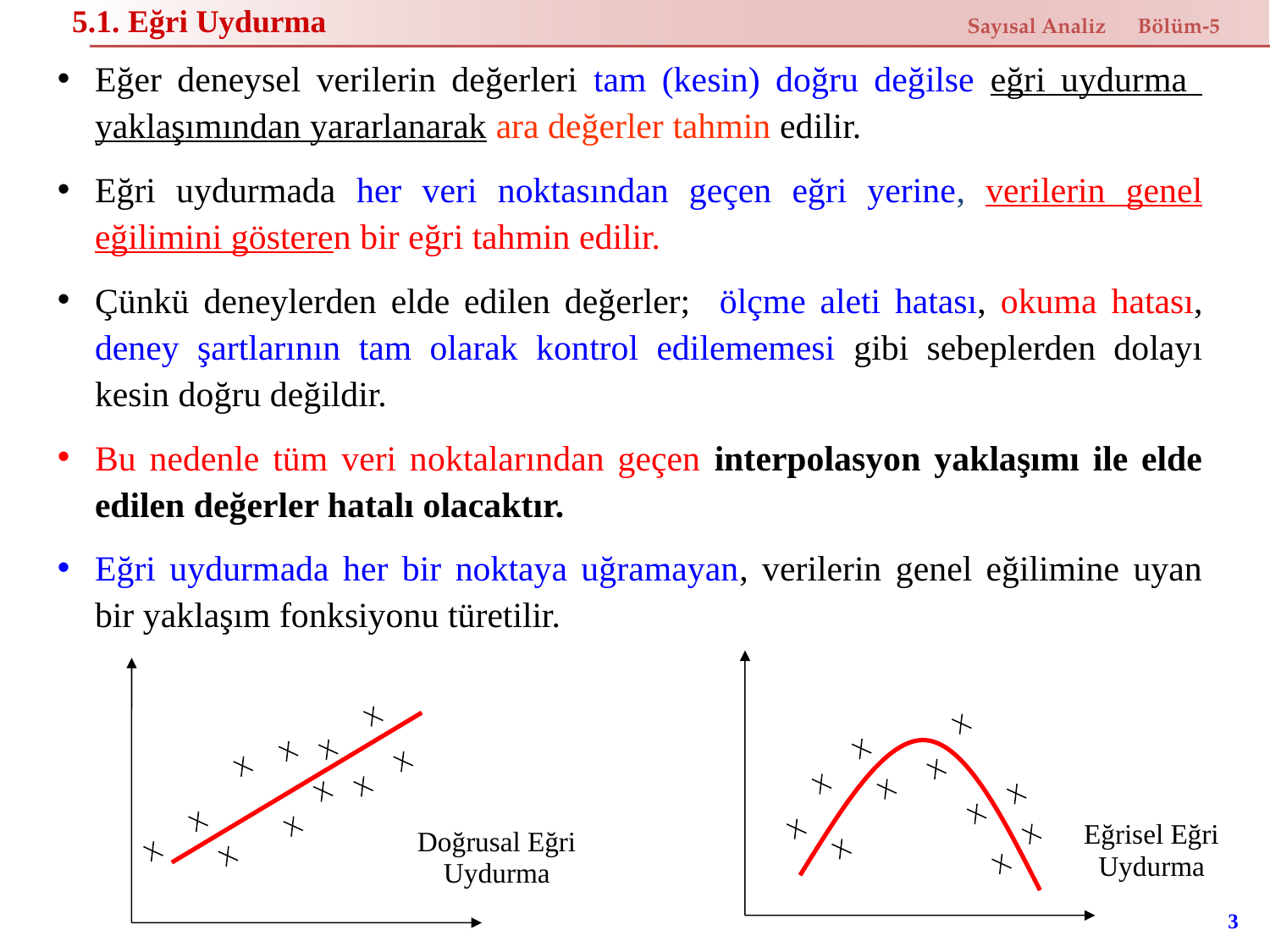

5.1. Eğri Uydurma

Sayısal Analiz      Bölüm-5
Eğer deneysel verilerin değerleri tam (kesin) doğru değilse eğri uydurma  yaklaşımından yararlanarak ara değerler tahmin edilir.
Eğri uydurmada her veri noktasından geçen eğri yerine, verilerin genel eğilimini gösteren bir eğri tahmin edilir.
Çünkü deneylerden elde edilen değerler;  ölçme aleti hatası, okuma hatası, deney şartlarının tam olarak kontrol edilememesi gibi sebeplerden dolayı kesin doğru değildir.
Bu nedenle tüm veri noktalarından geçen interpolasyon yaklaşımı ile elde edilen değerler hatalı olacaktır.
Eğri uydurmada her bir noktaya uğramayan, verilerin genel eğilimine uyan bir yaklaşım fonksiyonu türetilir.

Eğrisel Eğri Uydurma
Doğrusal Eğri Uydurma
3